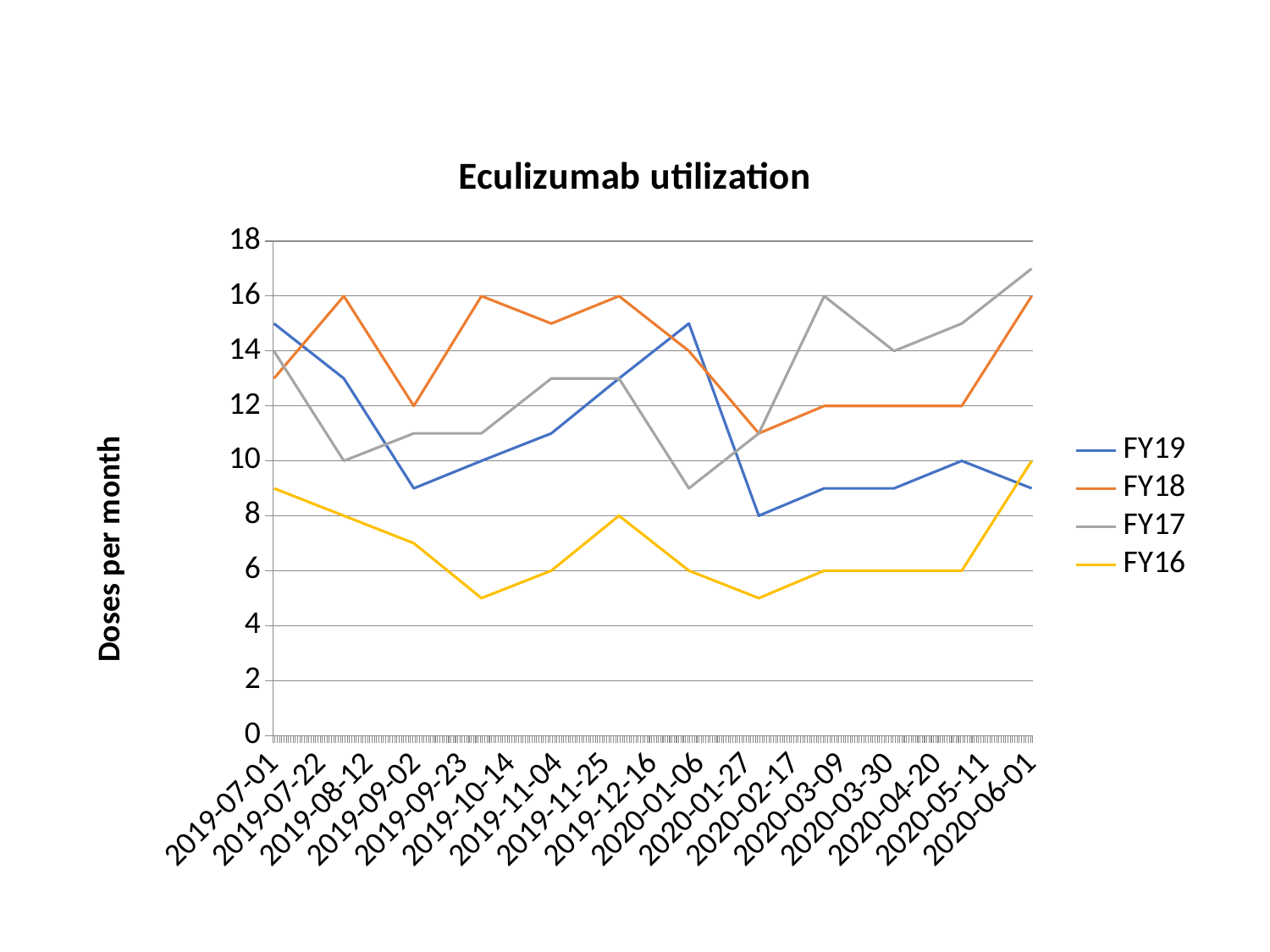

### Chart: Eculizumab utilization

| Category | FY19 | FY18 | FY17 | FY16 |
|---|---|---|---|---|
| 43647 | 15.0 | 13.0 | 14.0 | 9.0 |
| 43678 | 13.0 | 16.0 | 10.0 | 8.0 |
| 43709 | 9.0 | 12.0 | 11.0 | 7.0 |
| 43739 | 10.0 | 16.0 | 11.0 | 5.0 |
| 43770 | 11.0 | 15.0 | 13.0 | 6.0 |
| 43800 | 13.0 | 16.0 | 13.0 | 8.0 |
| 43831 | 15.0 | 14.0 | 9.0 | 6.0 |
| 43862 | 8.0 | 11.0 | 11.0 | 5.0 |
| 43891 | 9.0 | 12.0 | 16.0 | 6.0 |
| 43922 | 9.0 | 12.0 | 14.0 | 6.0 |
| 43952 | 10.0 | 12.0 | 15.0 | 6.0 |
| 43983 | 9.0 | 16.0 | 17.0 | 10.0 |